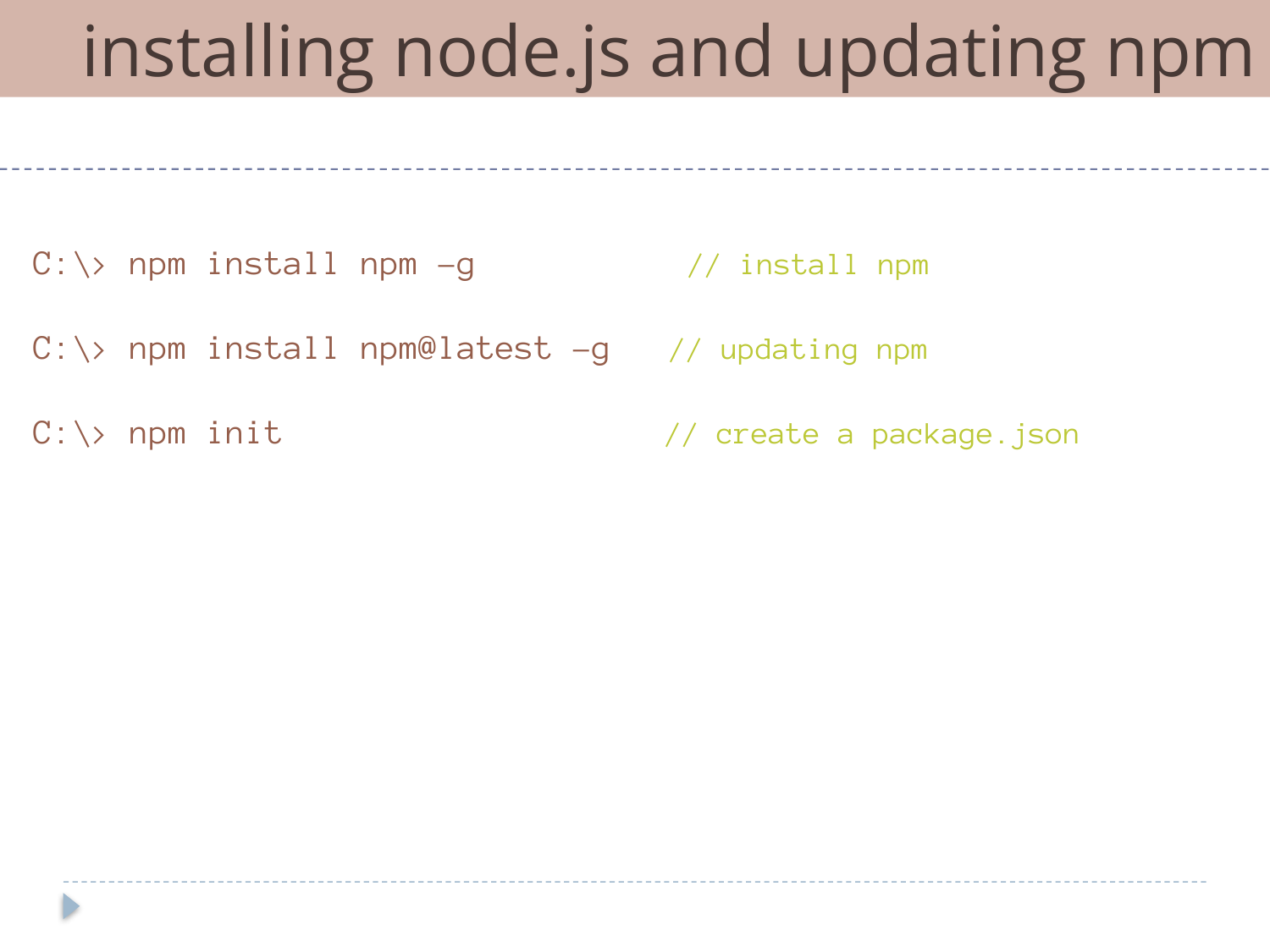

installing node.js and updating npm

C:\> npm install npm –g	      	 // install npm

C:\> npm install npm@latest –g   // updating npm

C:\> npm init		             // create a package.json